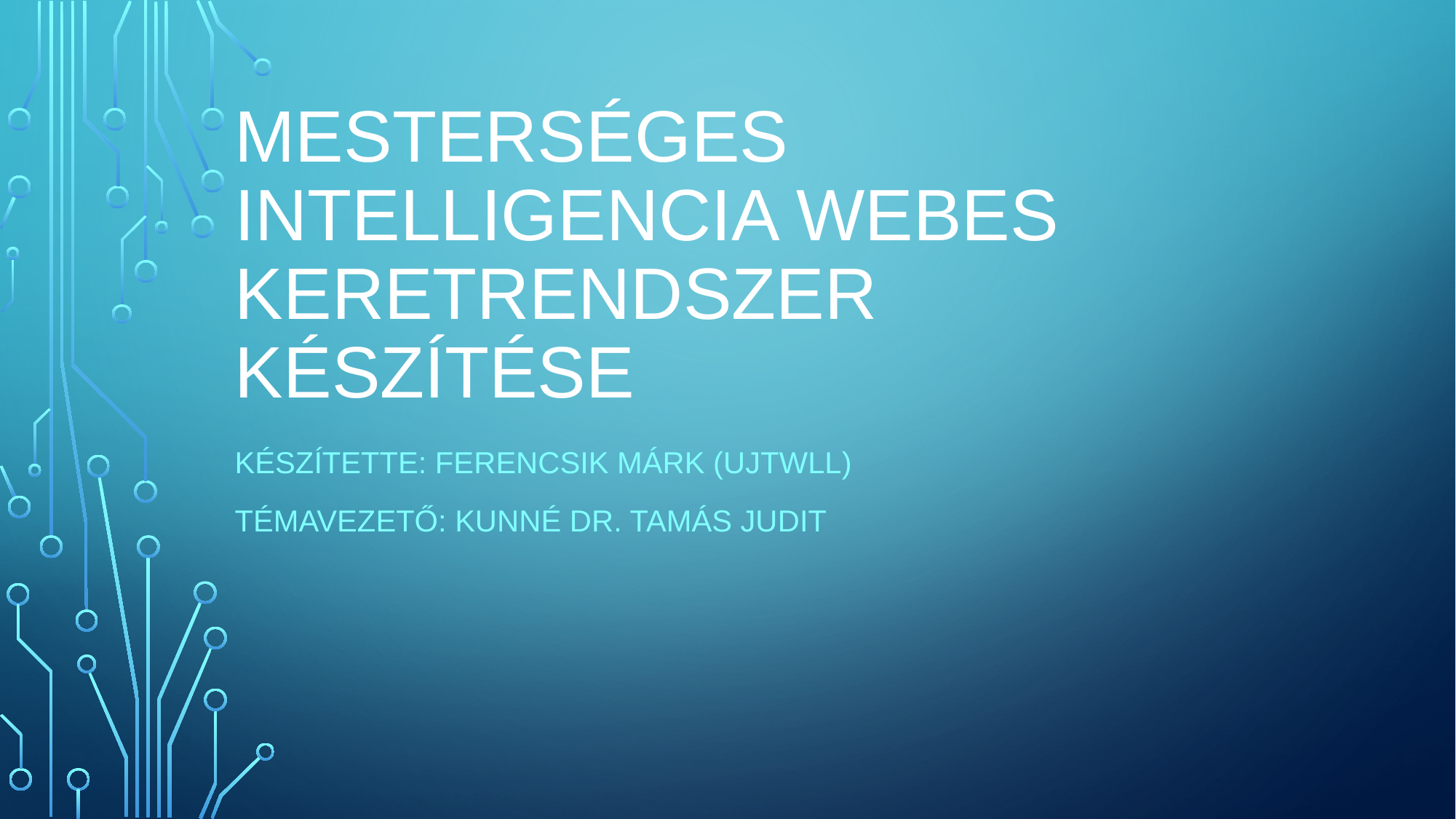

# Mesterséges Intelligencia webes keretrendszer készítése
Készítette: Ferencsik Márk (UJTWLL)
Témavezető: Kunné Dr. Tamás Judit